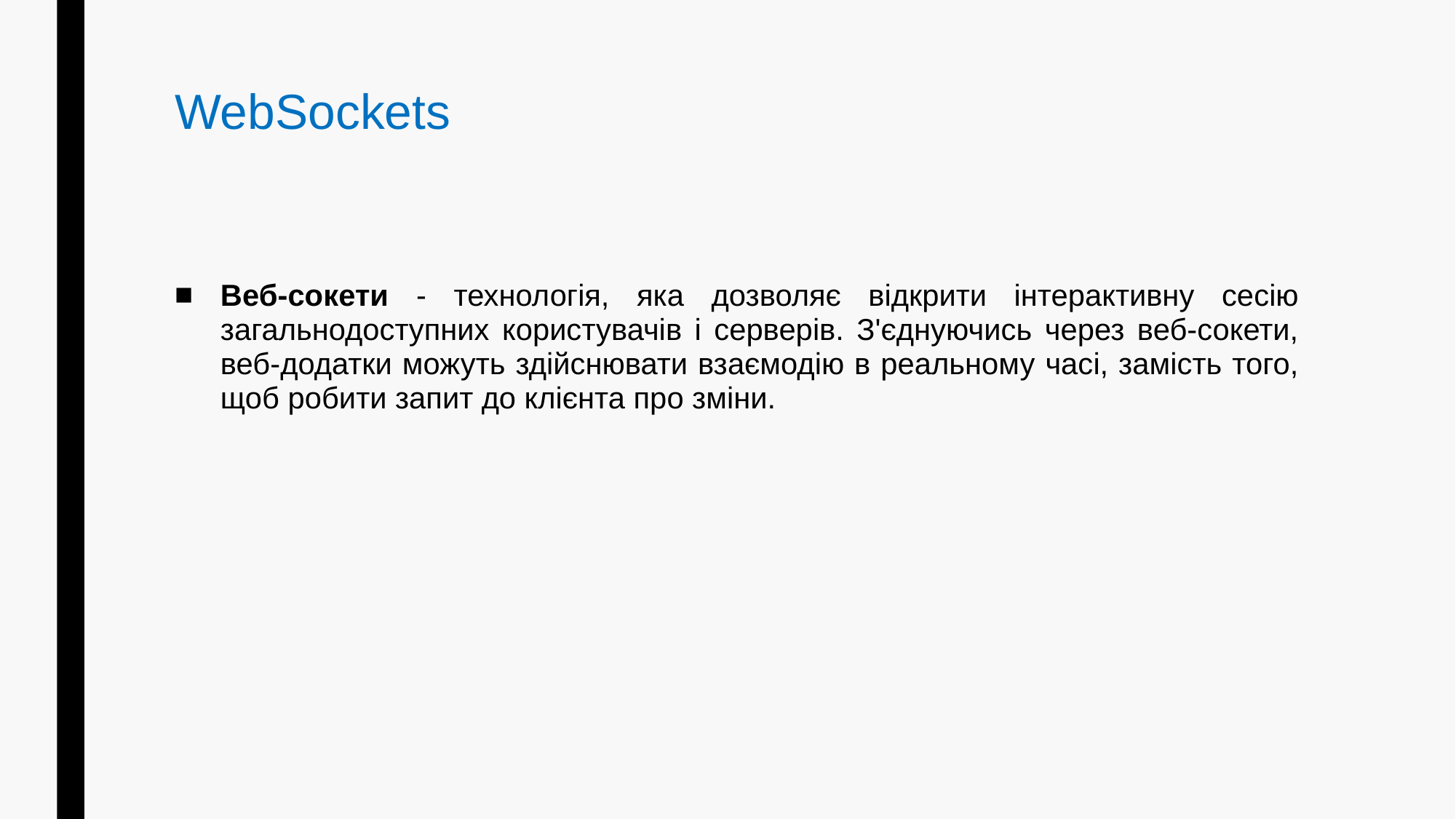

# WebSockets
Веб-сокети - технологія, яка дозволяє відкрити інтерактивну сесію загальнодоступних користувачів і серверів. З'єднуючись через веб-сокети, веб-додатки можуть здійснювати взаємодію в реальному часі, замість того, щоб робити запит до клієнта про зміни.